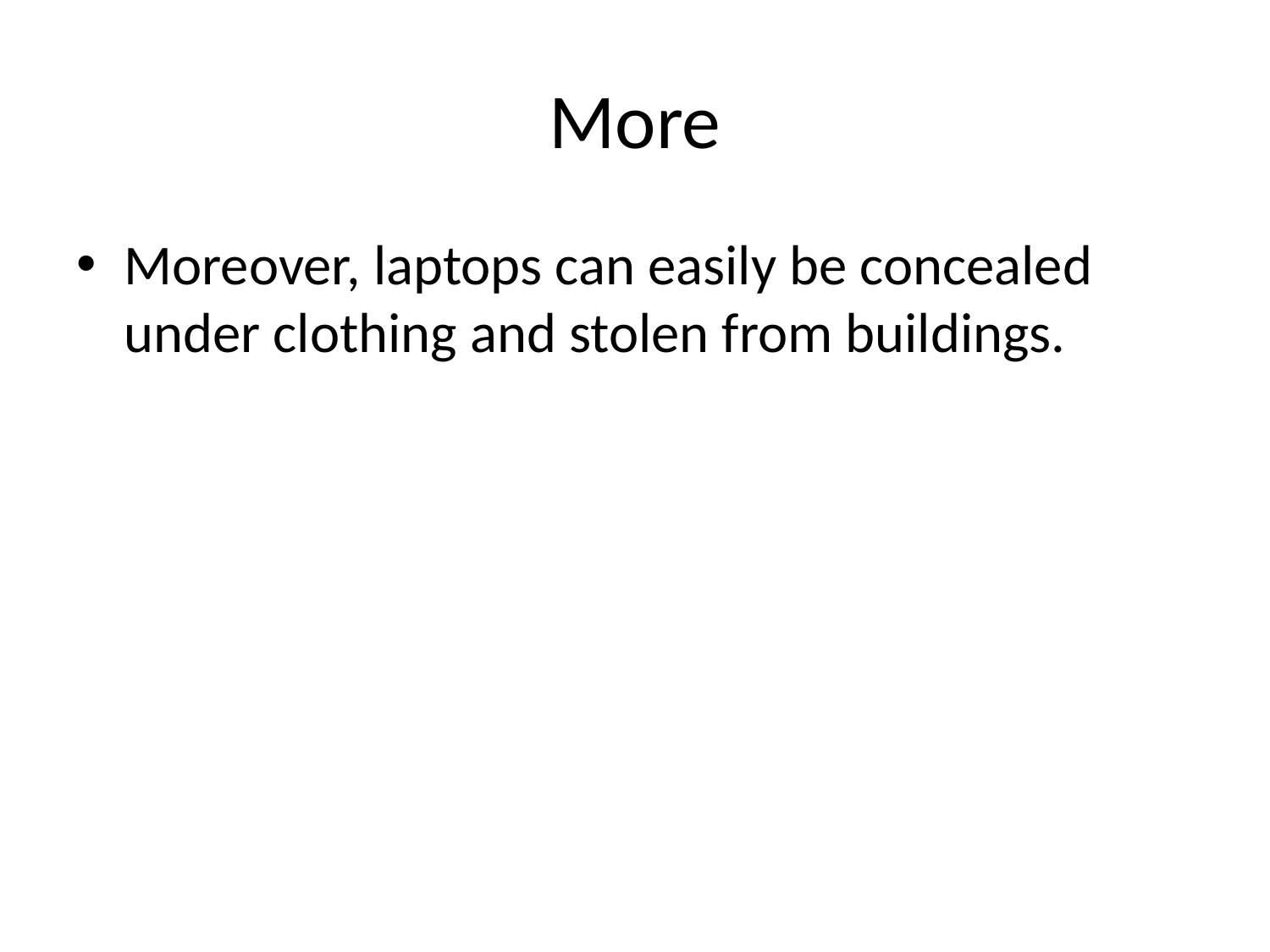

# More
Moreover, laptops can easily be concealed under clothing and stolen from buildings.